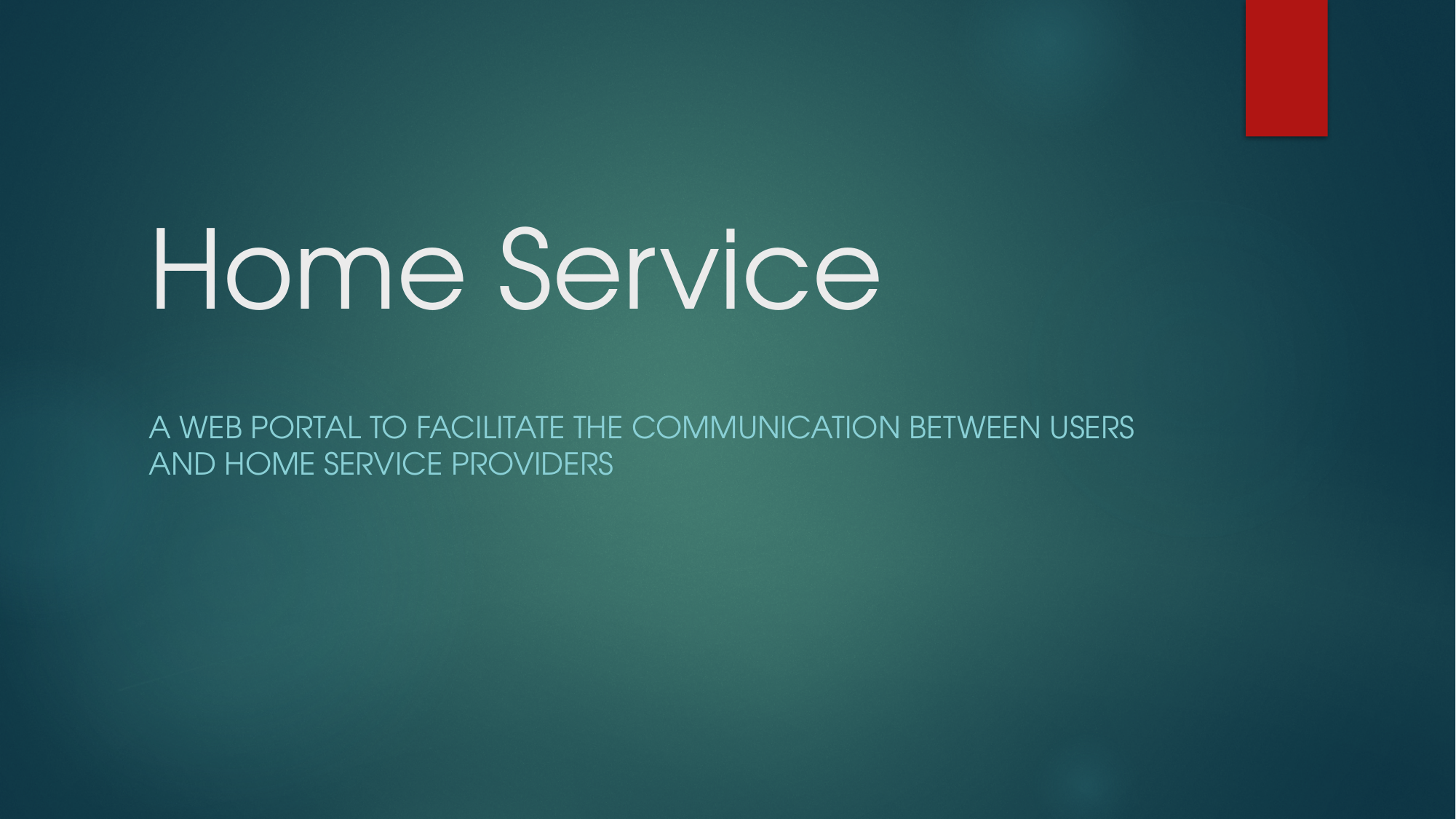

# Home Service
A web Portal to facilitate the communication between users and home service providers